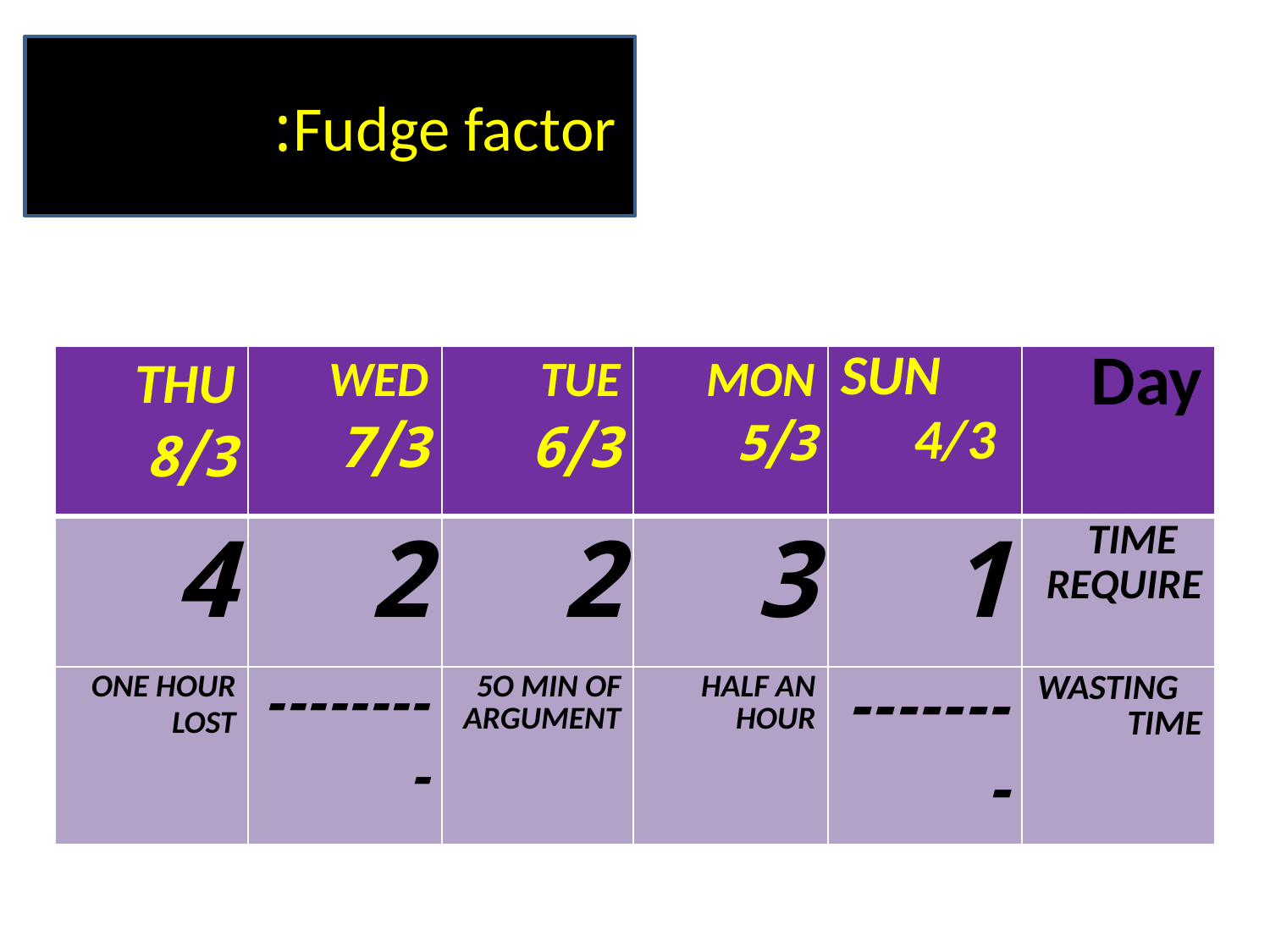

#
Fudge factor:
| THU 8/3 | WED 7/3 | TUE 6/3 | MON 5/3 | SUN 4/3 | Day |
| --- | --- | --- | --- | --- | --- |
| 4 | 2 | 2 | 3 | 1 | TIME REQUIRE |
| ONE HOUR LOST | --------- | 5O MIN OF ARGUMENT | HALF AN HOUR | -------- | WASTING TIME |